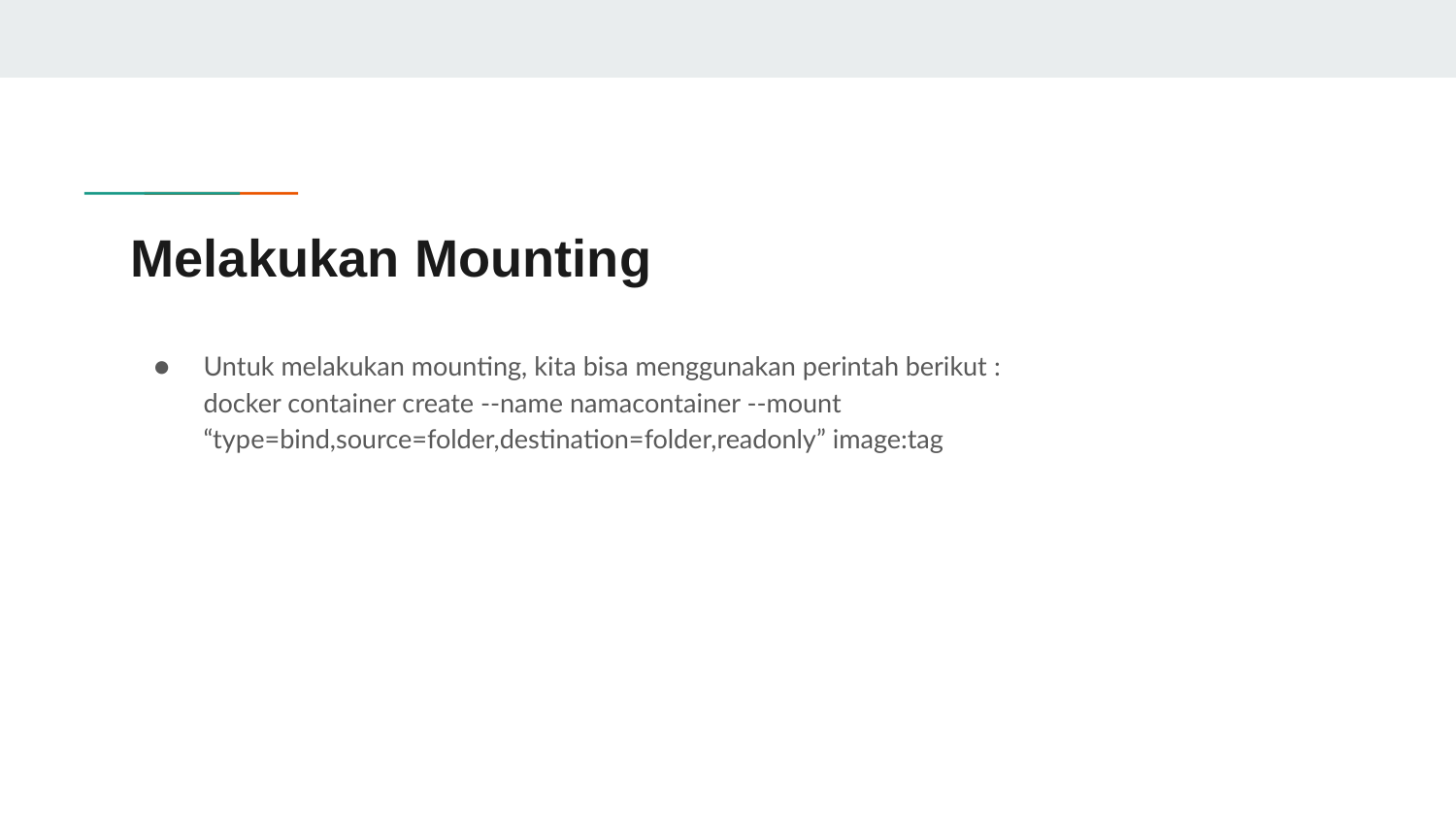

# Melakukan Mounting
Untuk melakukan mounting, kita bisa menggunakan perintah berikut :
docker container create --name namacontainer --mount “type=bind,source=folder,destination=folder,readonly” image:tag